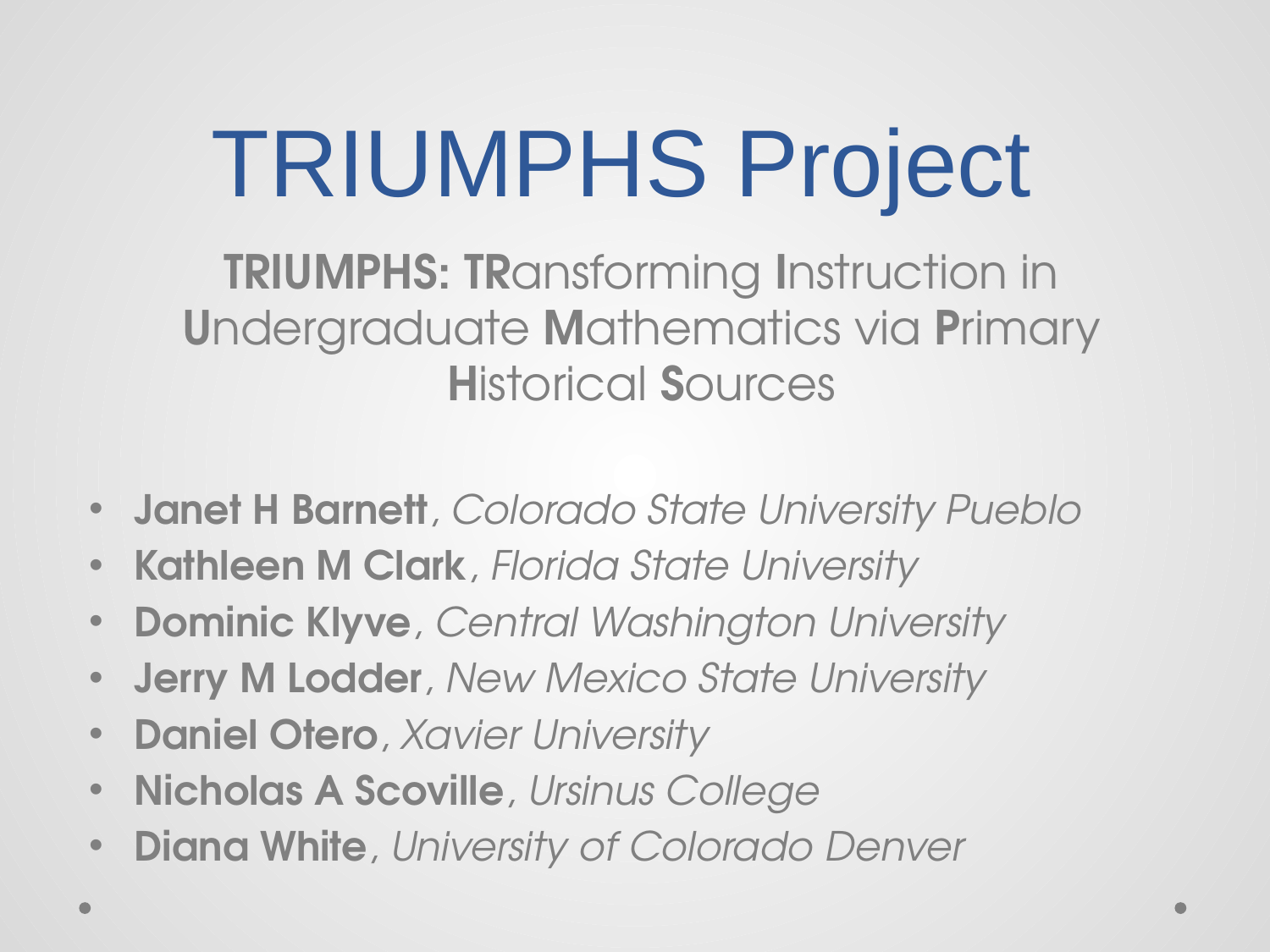

# TRIUMPHS Project
TRIUMPHS: TRansforming Instruction in Undergraduate Mathematics via Primary Historical Sources

Janet H Barnett, Colorado State University Pueblo
Kathleen M Clark, Florida State University
Dominic Klyve, Central Washington University
Jerry M Lodder, New Mexico State University
Daniel Otero, Xavier University
Nicholas A Scoville, Ursinus College
Diana White, University of Colorado Denver